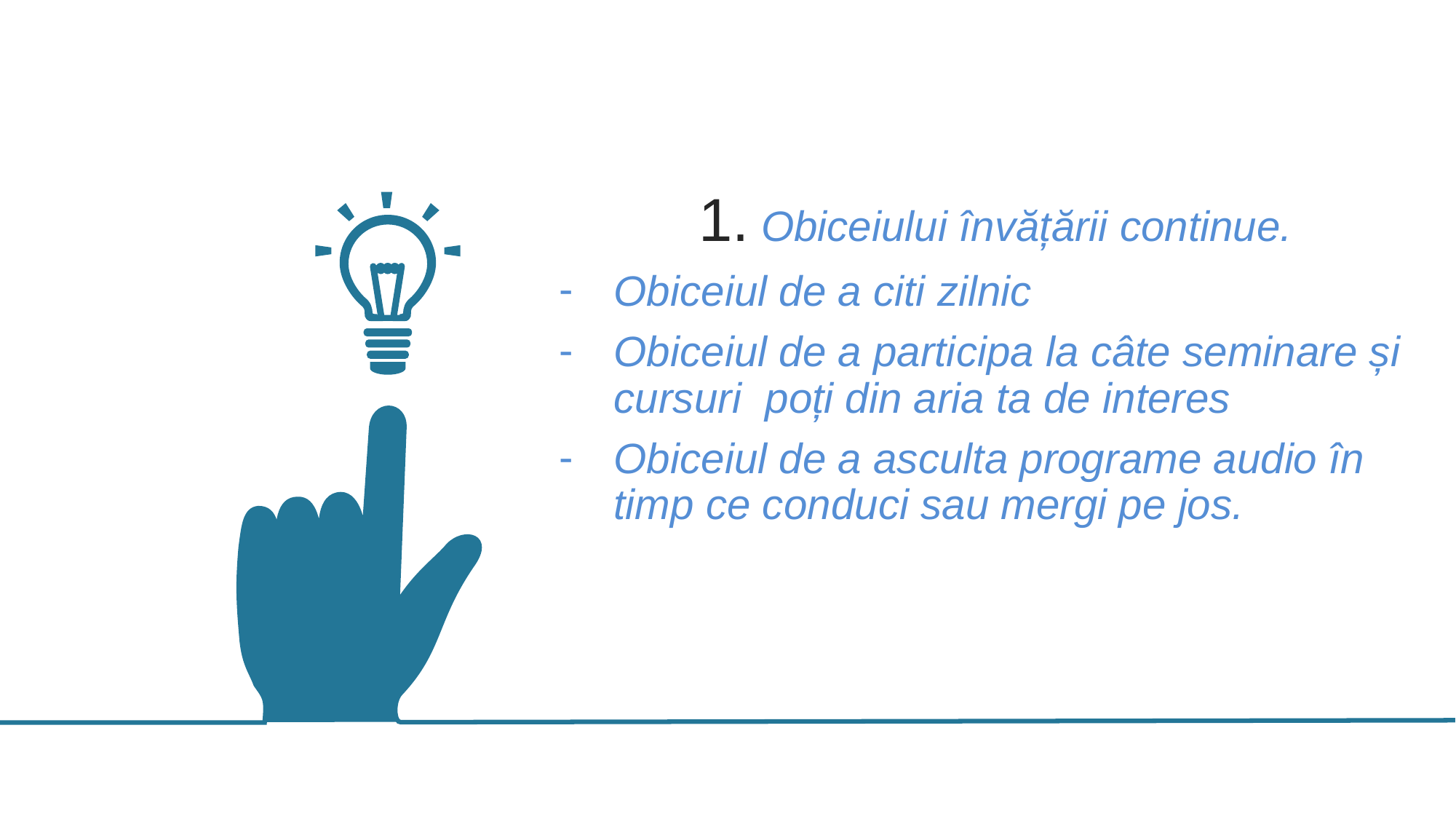

1. Obiceiului învățării continue.
Obiceiul de a citi zilnic
Obiceiul de a participa la câte seminare și cursuri  poți din aria ta de interes
Obiceiul de a asculta programe audio în timp ce conduci sau mergi pe jos.